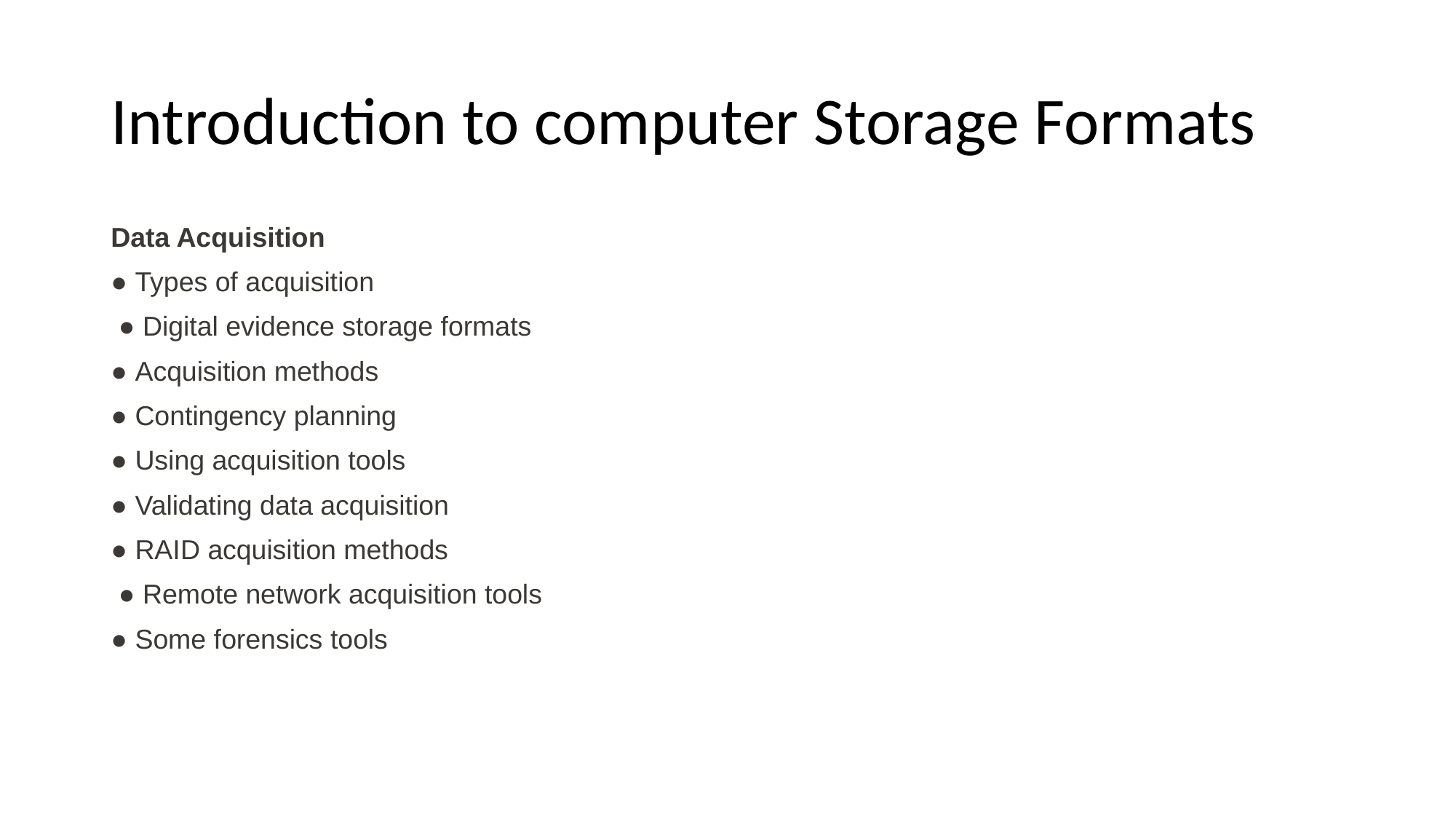

# Introduction to computer Storage Formats
Data Acquisition
● Types of acquisition
 ● Digital evidence storage formats
● Acquisition methods
● Contingency planning
● Using acquisition tools
● Validating data acquisition
● RAID acquisition methods
 ● Remote network acquisition tools
● Some forensics tools